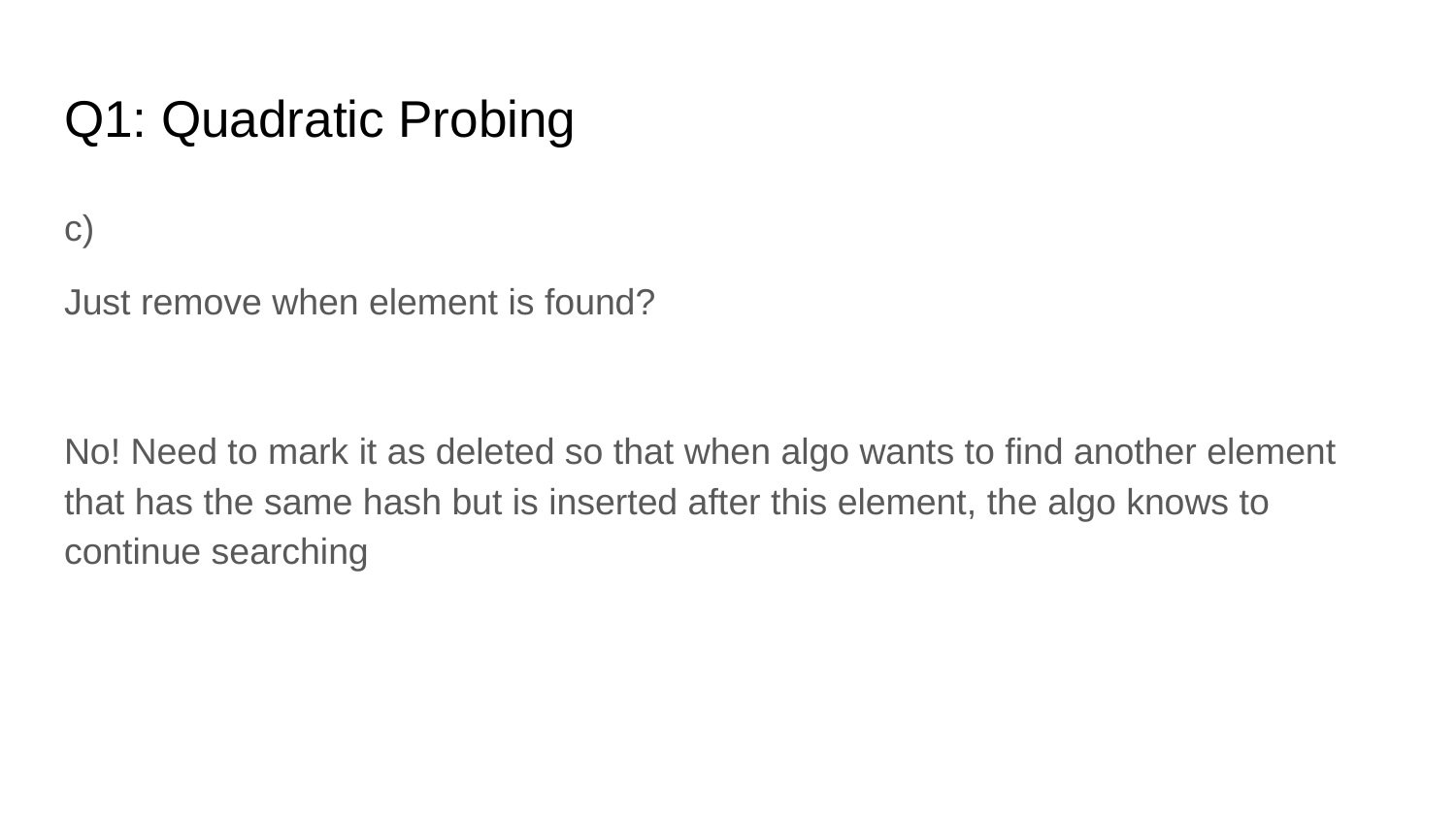

# Q1: Quadratic Probing
c)
Just remove when element is found?

No! Need to mark it as deleted so that when algo wants to find another element that has the same hash but is inserted after this element, the algo knows to continue searching